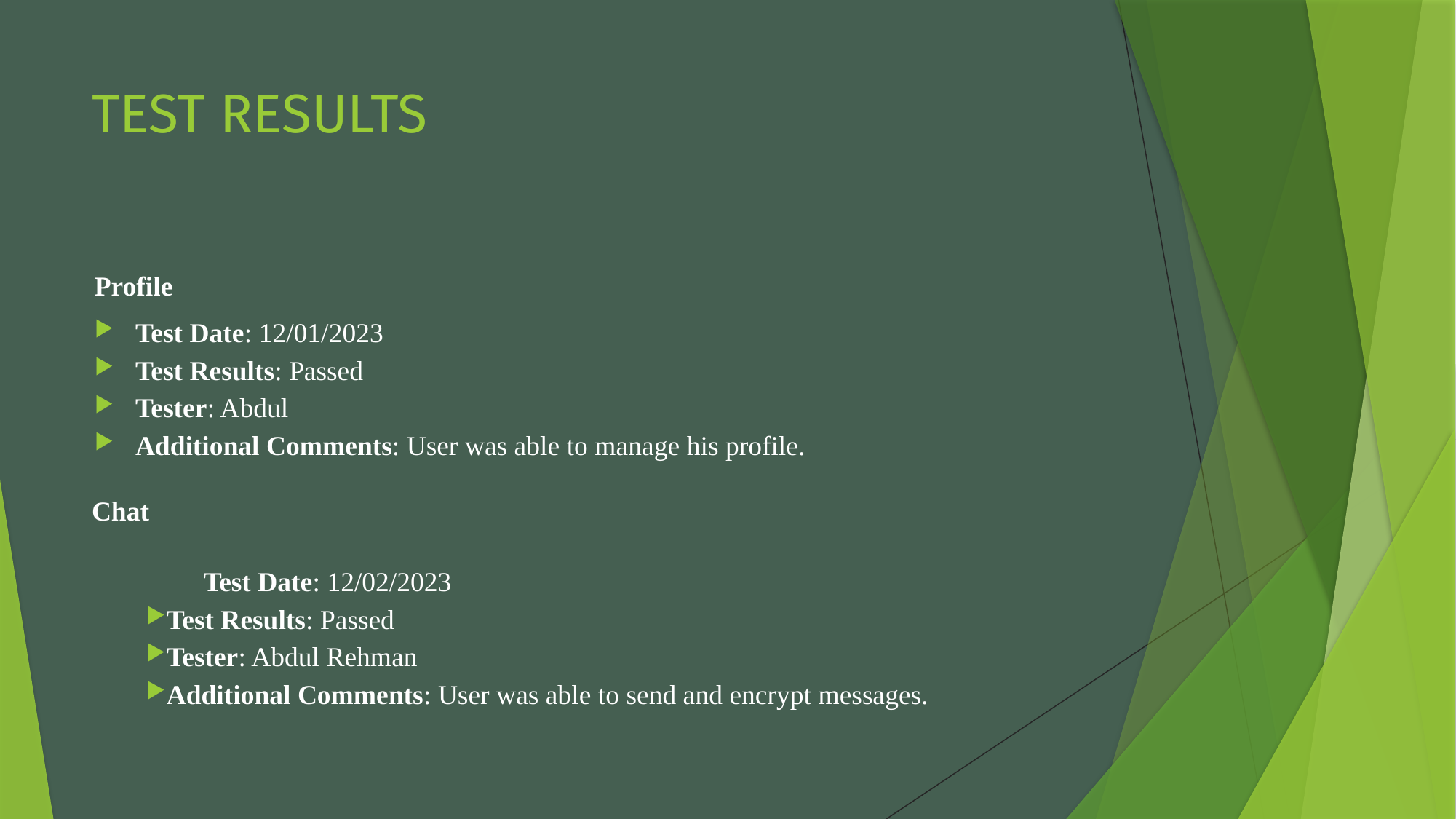

# TEST RESULTS
Profile
Test Date: 12/01/2023
Test Results: Passed
Tester: Abdul
Additional Comments: User was able to manage his profile.

Chat

	Test Date: 12/02/2023
Test Results: Passed
Tester: Abdul Rehman
Additional Comments: User was able to send and encrypt messages.